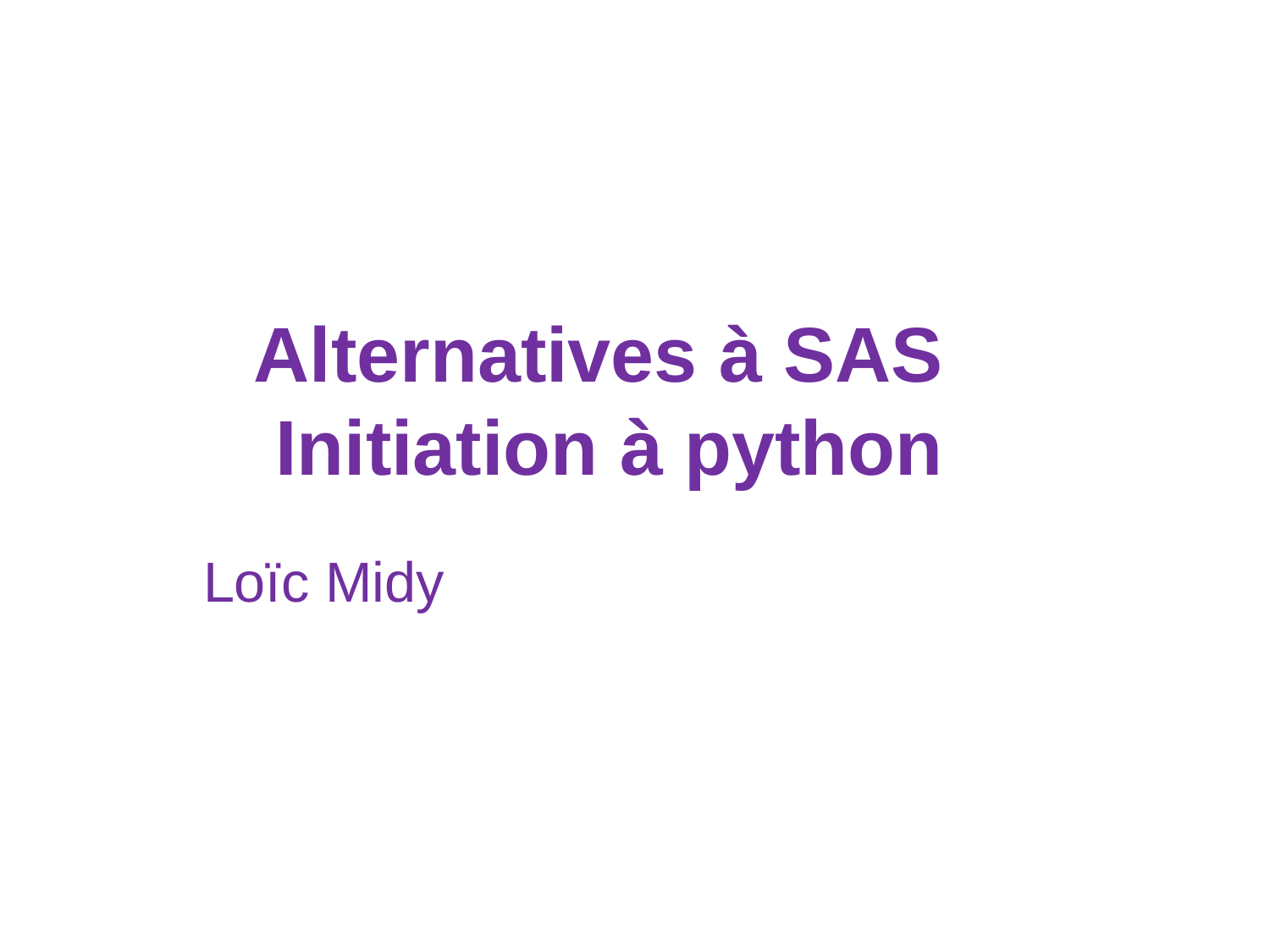

# Alternatives à SAS Initiation à python
Loïc Midy